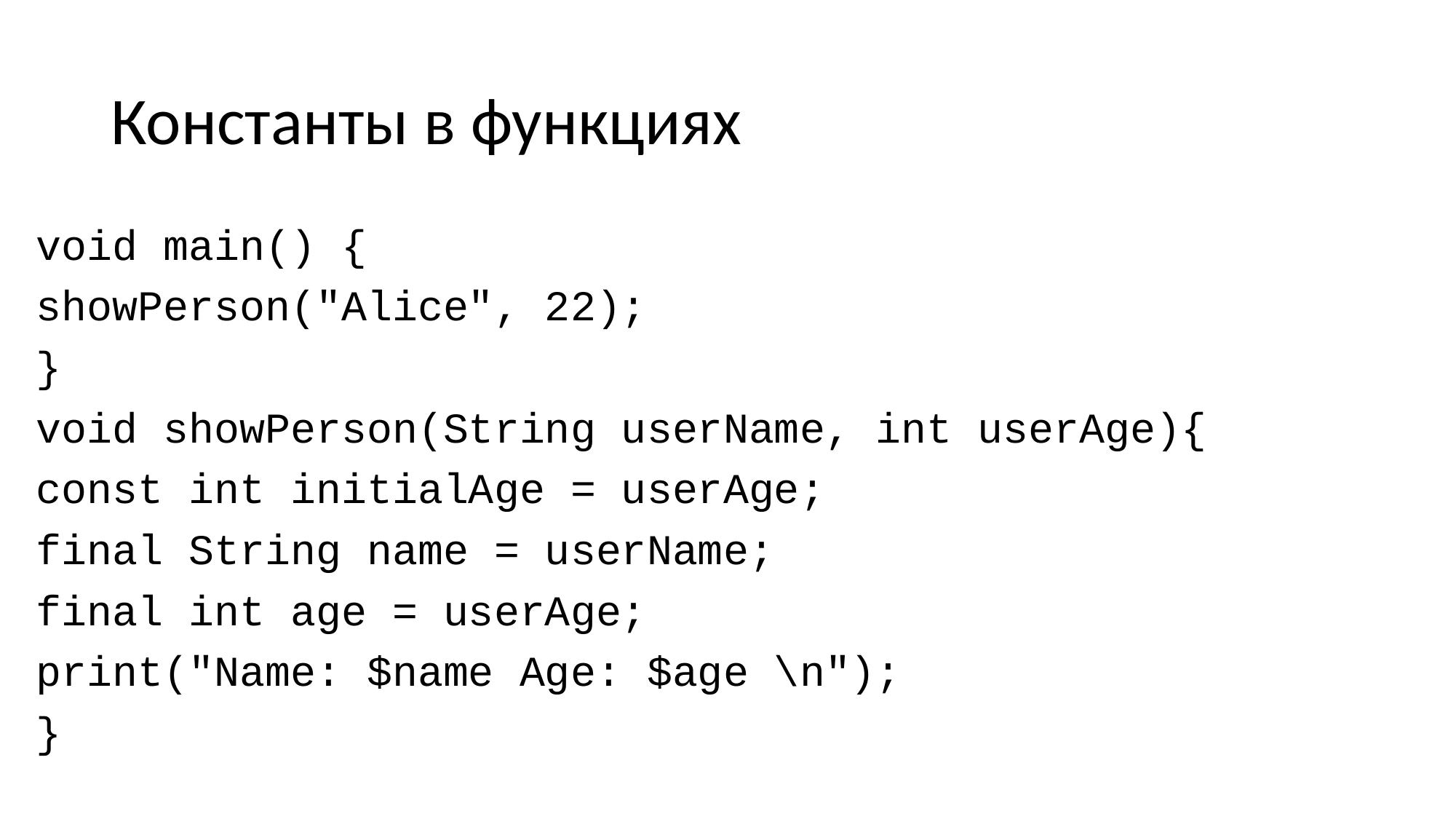

# Константы в функциях
void main() {
showPerson("Alice", 22);
}
void showPerson(String userName, int userAge){
const int initialAge = userAge;
final String name = userName;
final int age = userAge;
print("Name: $name Age: $age \n");
}